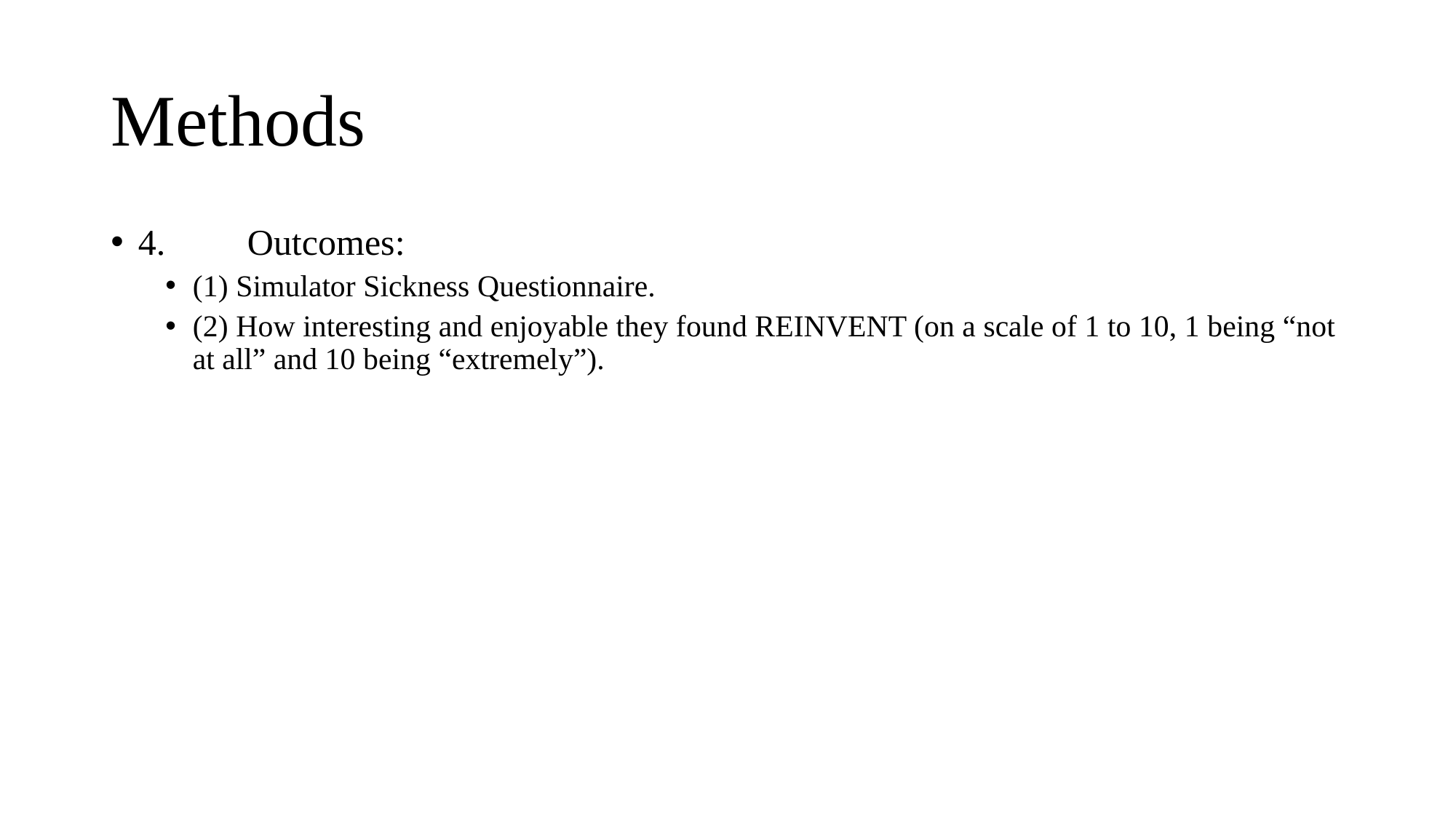

# Methods
4.	Outcomes:
(1) Simulator Sickness Questionnaire.
(2) How interesting and enjoyable they found REINVENT (on a scale of 1 to 10, 1 being “not at all” and 10 being “extremely”).